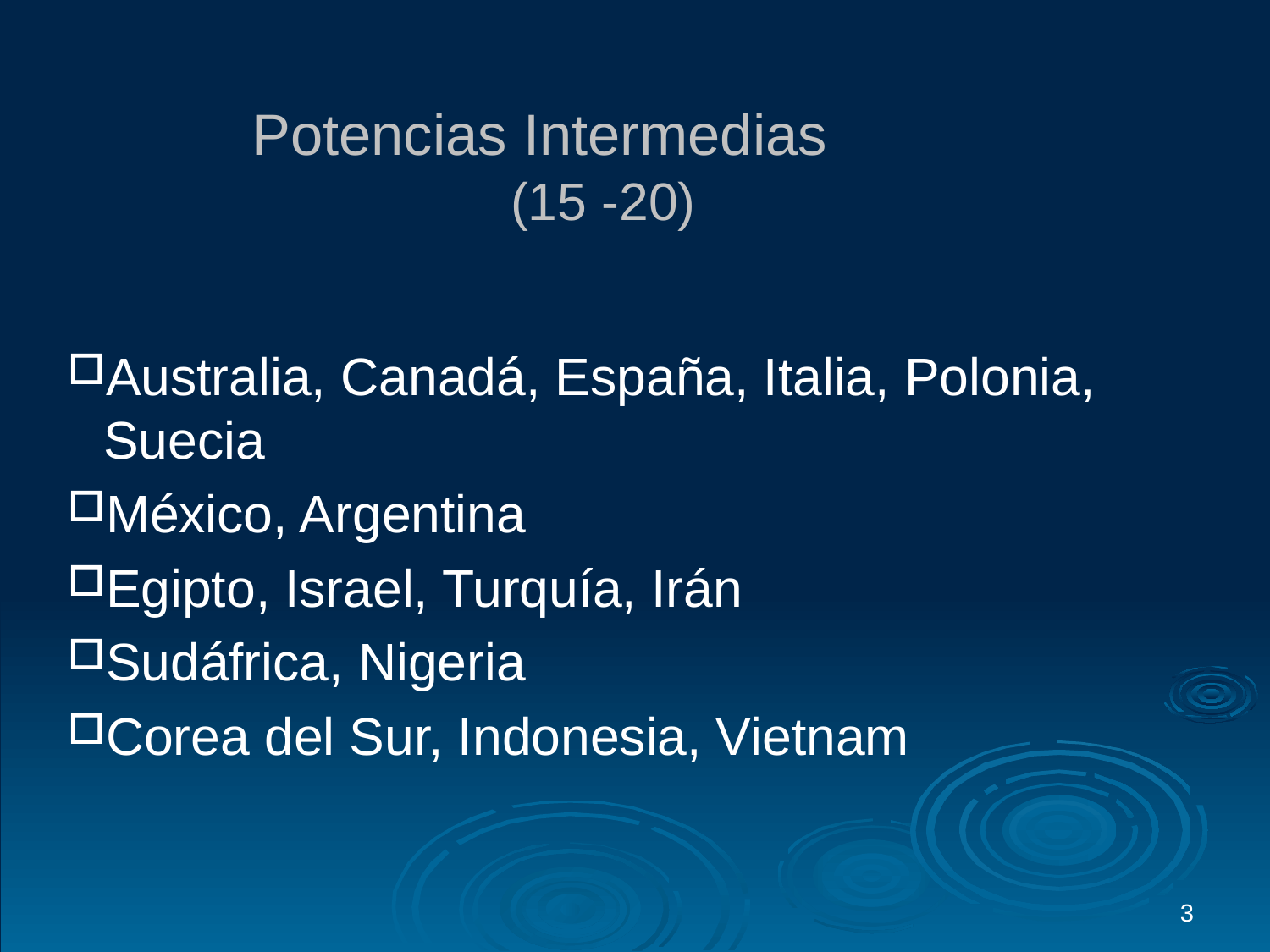

Potencias Intermedias
	(15 -20)

Australia, Canadá, España, Italia, Polonia, Suecia
México, Argentina
Egipto, Israel, Turquía, Irán
Sudáfrica, Nigeria
Corea del Sur, Indonesia, Vietnam
3